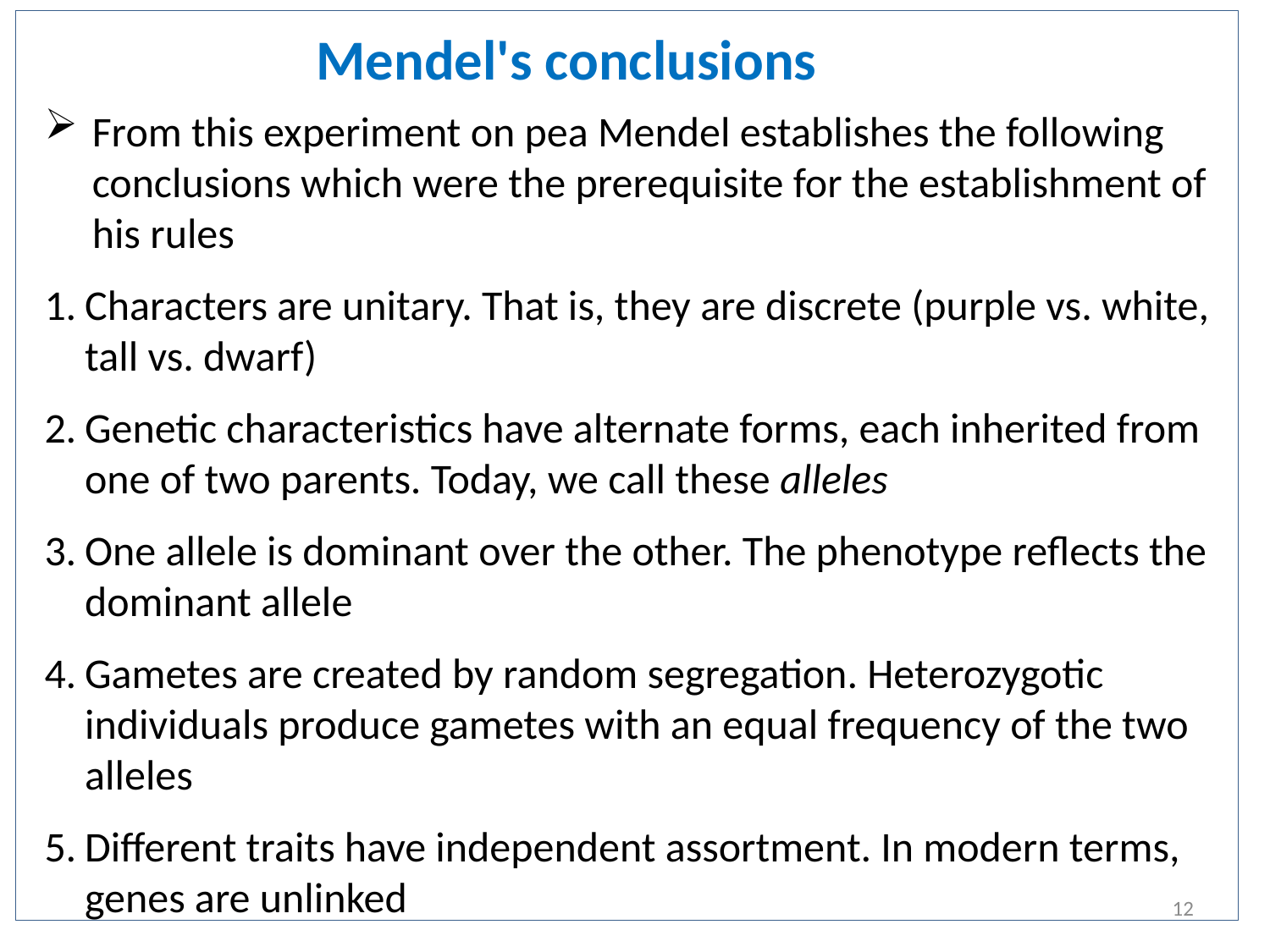

# Mendel's conclusions
From this experiment on pea Mendel establishes the following conclusions which were the prerequisite for the establishment of his rules
Characters are unitary. That is, they are discrete (purple vs. white, tall vs. dwarf)
Genetic characteristics have alternate forms, each inherited from one of two parents. Today, we call these alleles
One allele is dominant over the other. The phenotype reflects the dominant allele
Gametes are created by random segregation. Heterozygotic individuals produce gametes with an equal frequency of the two alleles
Different traits have independent assortment. In modern terms, genes are unlinked

12